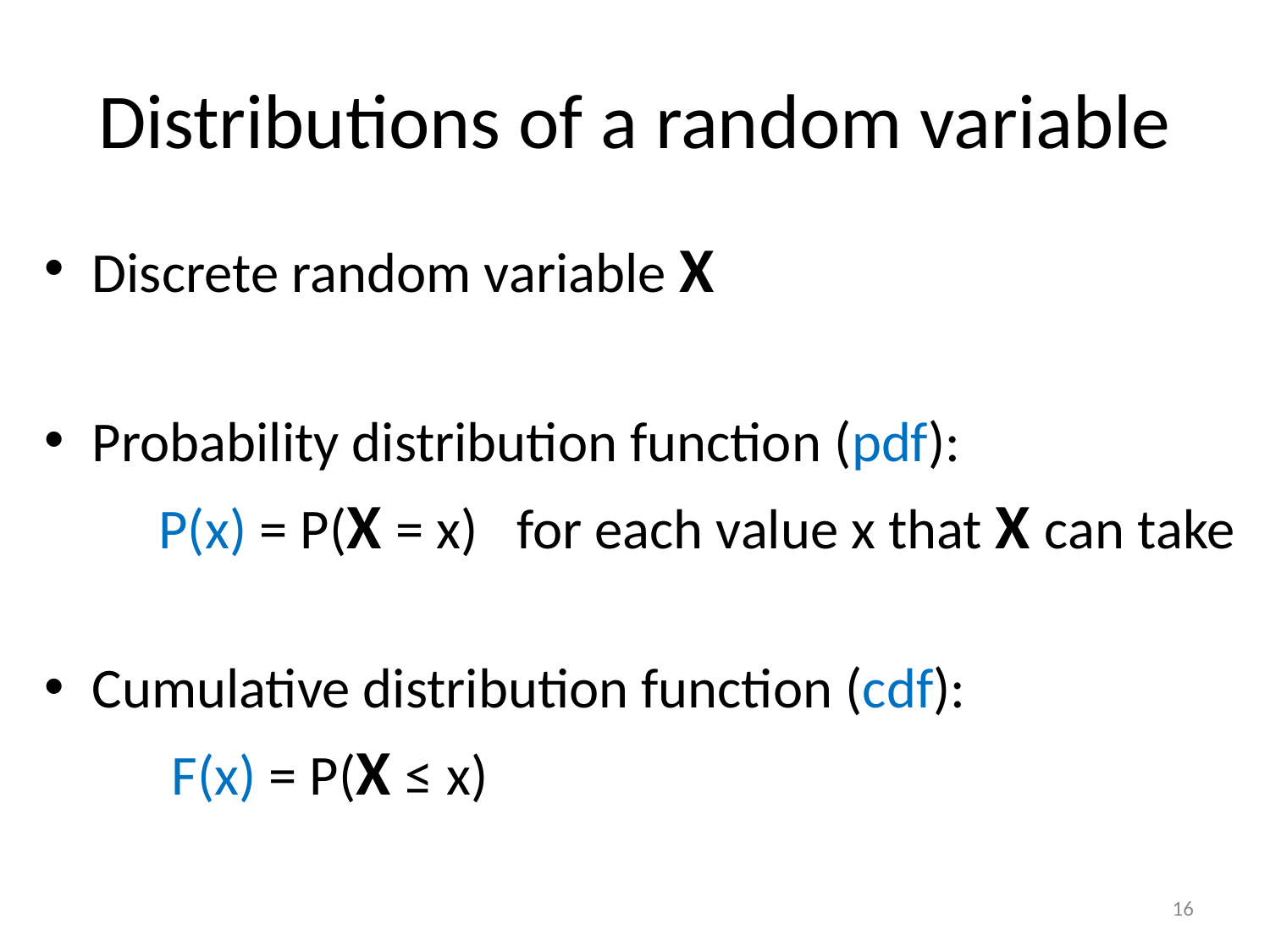

# Distributions of a random variable
Discrete random variable X

Probability distribution function (pdf):
         P(x) = P(X = x)   for each value x that X can take

Cumulative distribution function (cdf):
          F(x) = P(X ≤ x)

16